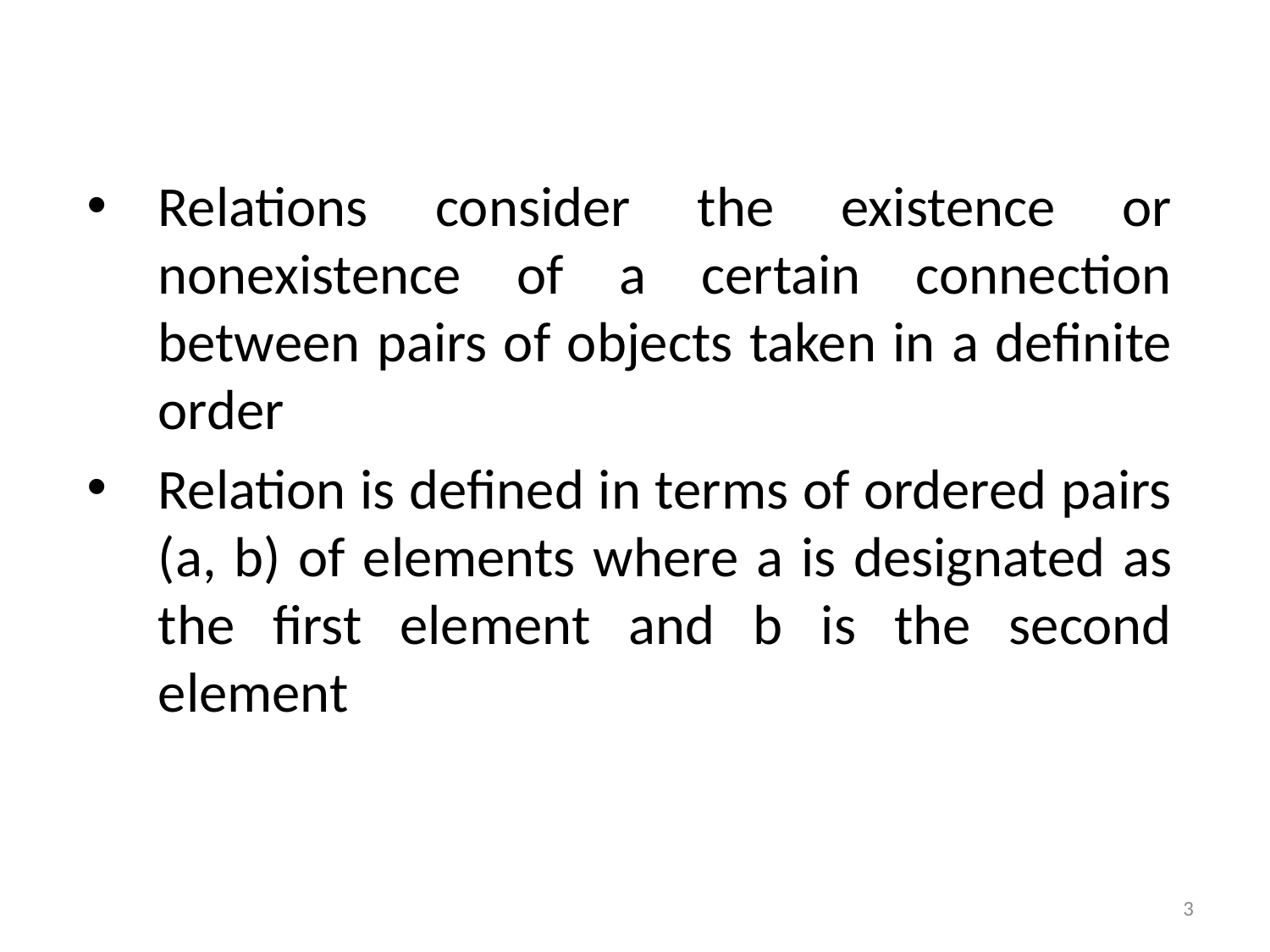

Relations consider the existence or nonexistence of a certain connection between pairs of objects taken in a definite order
Relation is defined in terms of ordered pairs (a, b) of elements where a is designated as the first element and b is the second element

3